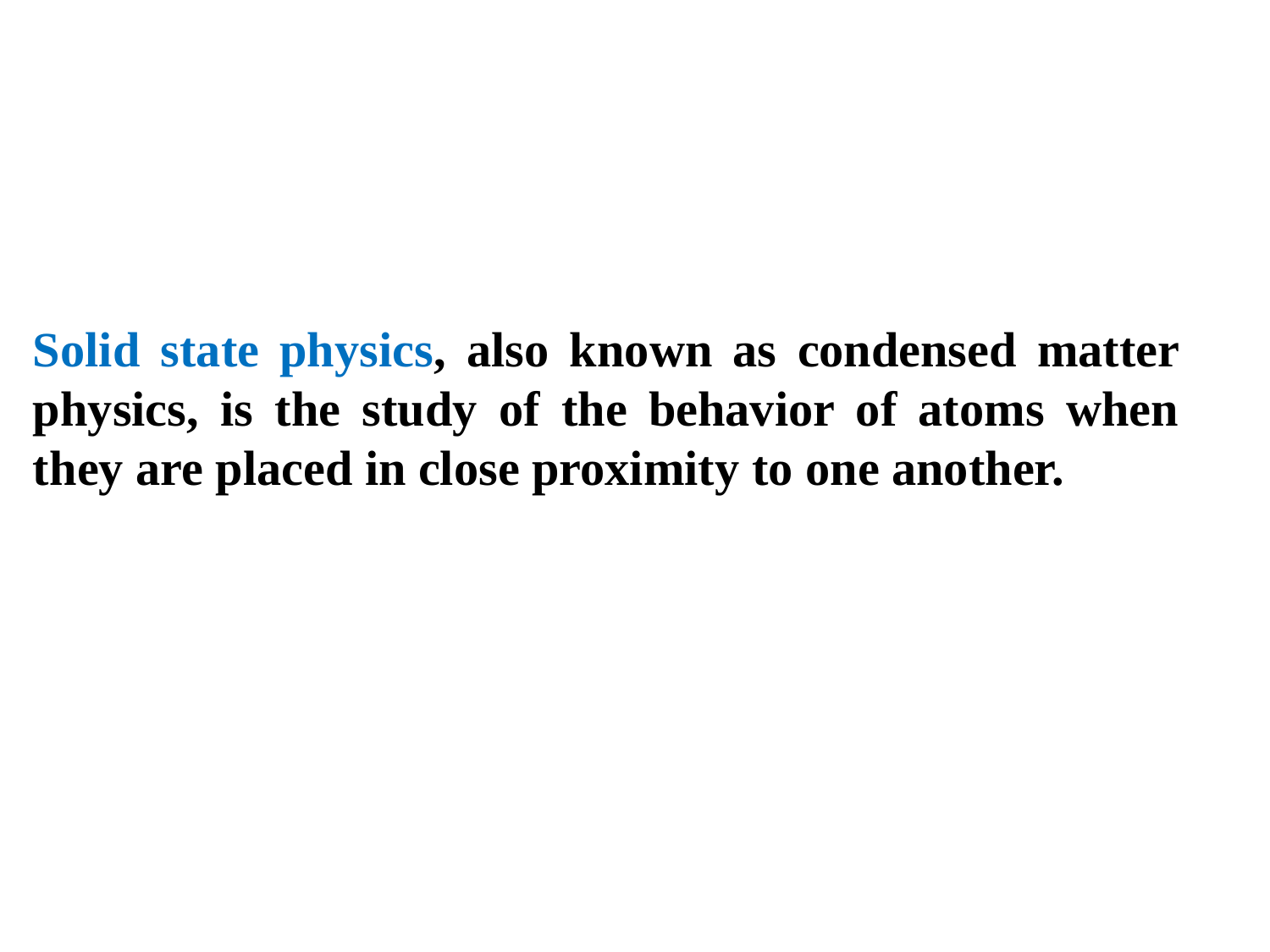

Solid state physics, also known as condensed matter physics, is the study of the behavior of atoms when they are placed in close proximity to one another.